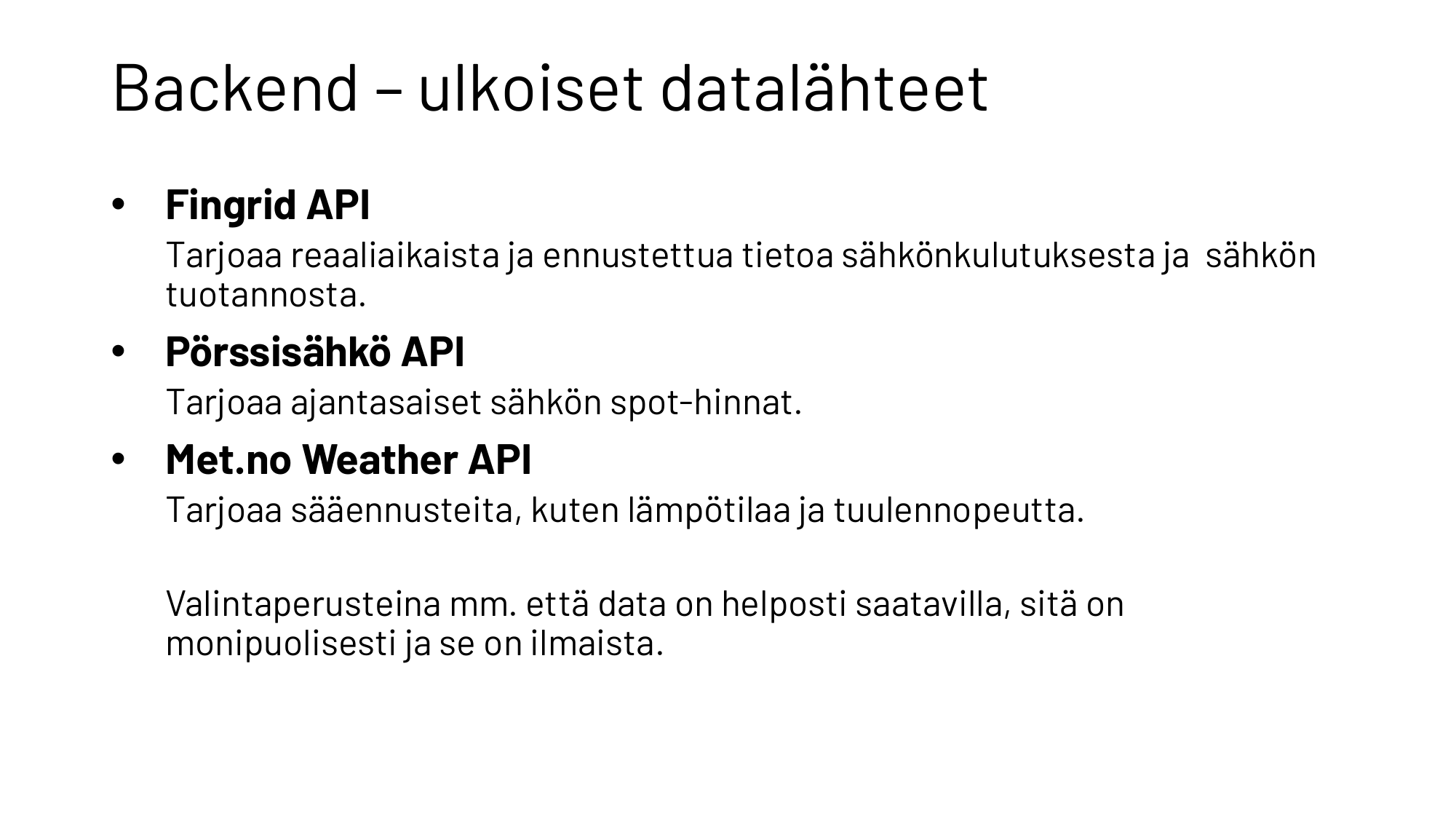

# Backend – ulkoiset datalähteet
Fingrid API
Tarjoaa reaaliaikaista ja ennustettua tietoa sähkönkulutuksesta ja  sähkön tuotannosta.
Pörssisähkö API
Tarjoaa ajantasaiset sähkön spot-hinnat.
Met.no Weather API
Tarjoaa sääennusteita, kuten lämpötilaa ja tuulennopeutta.

Valintaperusteina mm. että data on helposti saatavilla, sitä on monipuolisesti ja se on ilmaista.